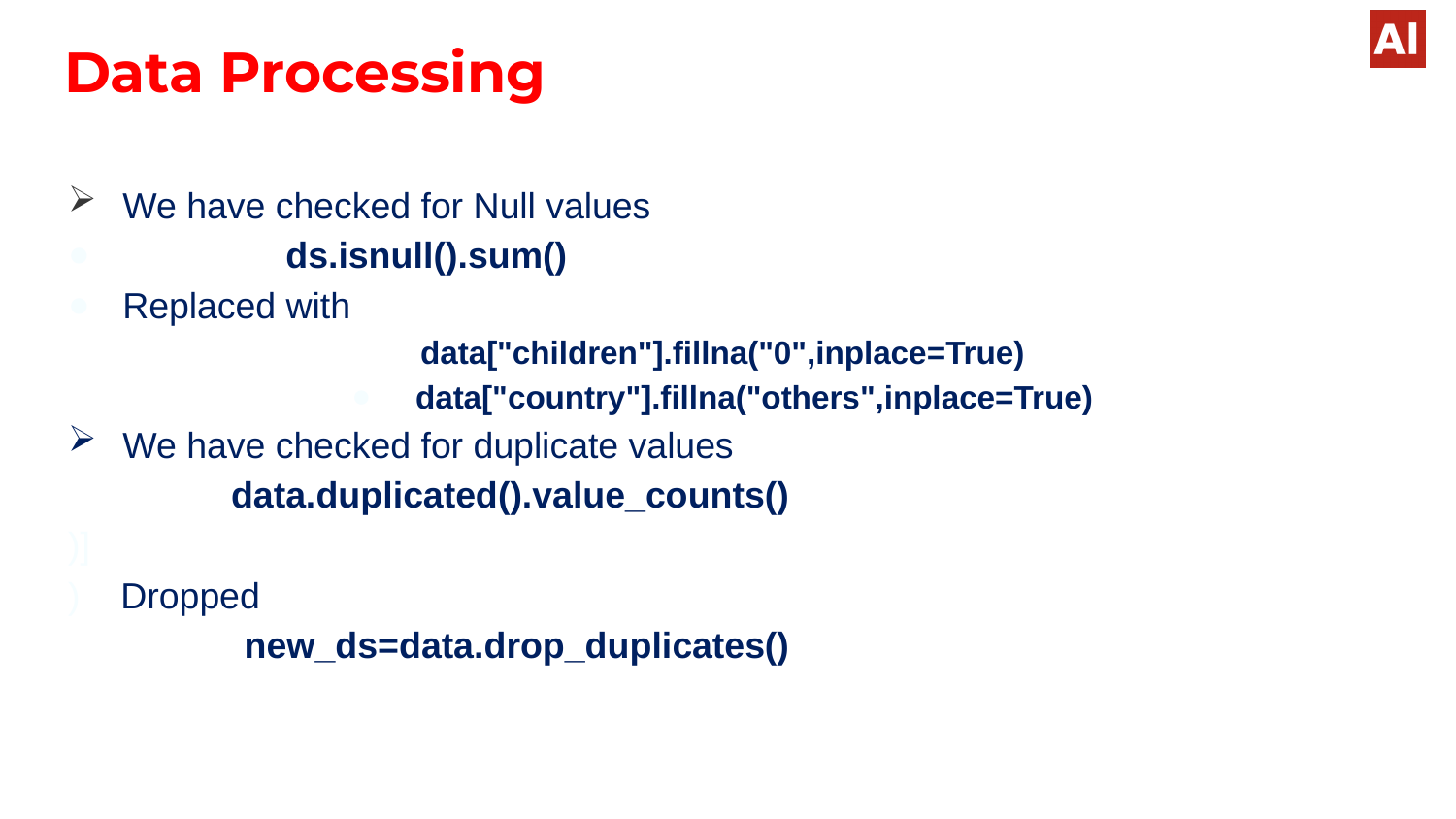

# Data Processing
We have checked for Null values
                ds.isnull().sum()
Replaced with
data["children"].fillna("0",inplace=True)
 data["country"].fillna("others",inplace=True)
We have checked for duplicate values
                data.duplicated().value_counts()
)]
)    Dropped
	   new_ds=data.drop_duplicates()